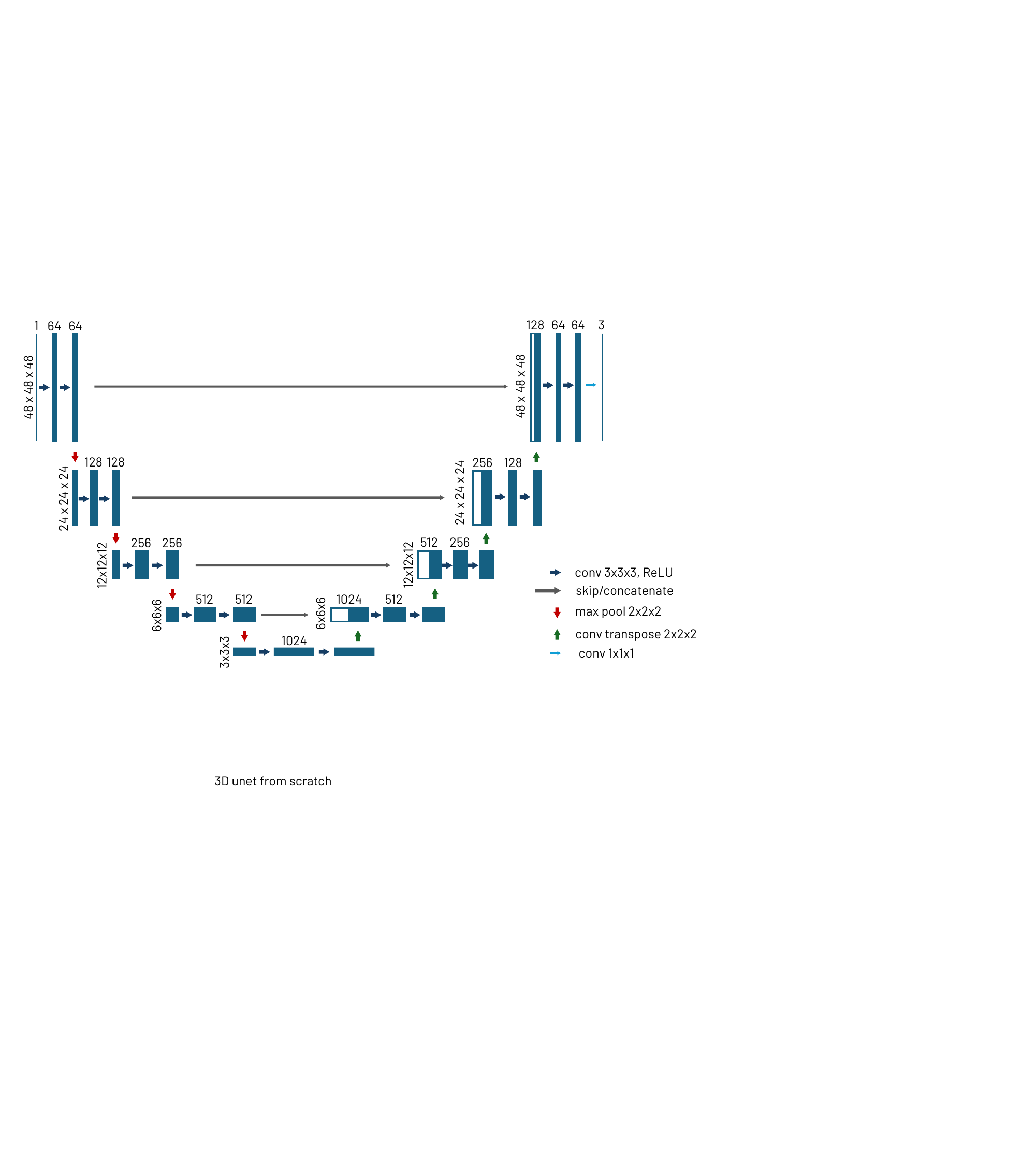

3
128
64

64
1
64
64

48 x 48 x 48
48 x 48 x 48

128
128
128
256

24 x 24 x 24
24 x 24 x 24

512
256

256
256

12x12x12
12x12x12
conv 3x3x3, ReLU

skip/concatenate

max pool 2x2x2

conv transpose 2x2x2

conv 1x1x1

512
512
512
1024

6x6x6
6x6x6

1024

3x3x3

3D unet from scratch